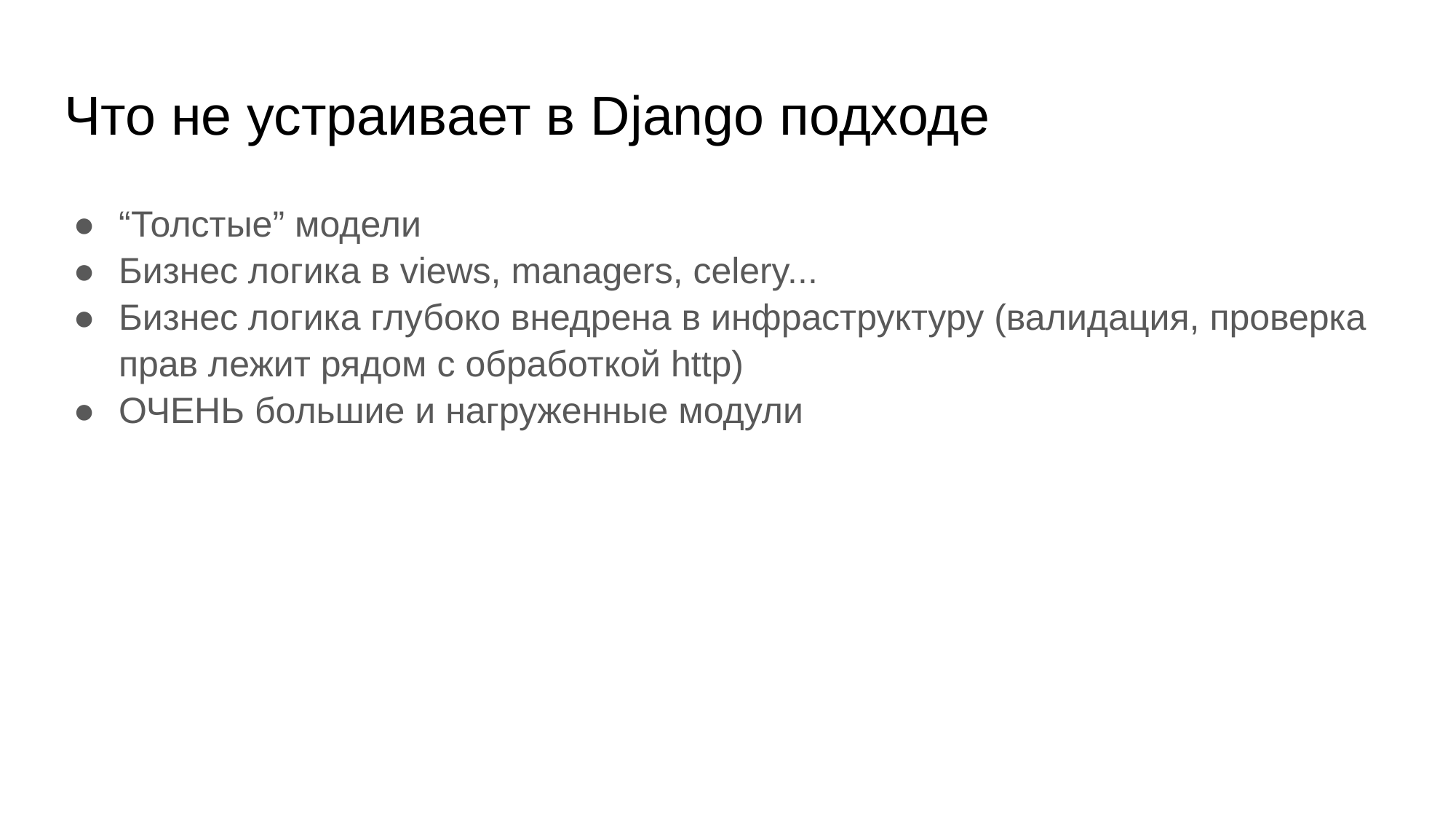

# Что не устраивает в Django подходе
“Толстые” модели
Бизнес логика в views, managers, celery...
Бизнес логика глубоко внедрена в инфраструктуру (валидация, проверка прав лежит рядом с обработкой http)
ОЧЕНЬ большие и нагруженные модули